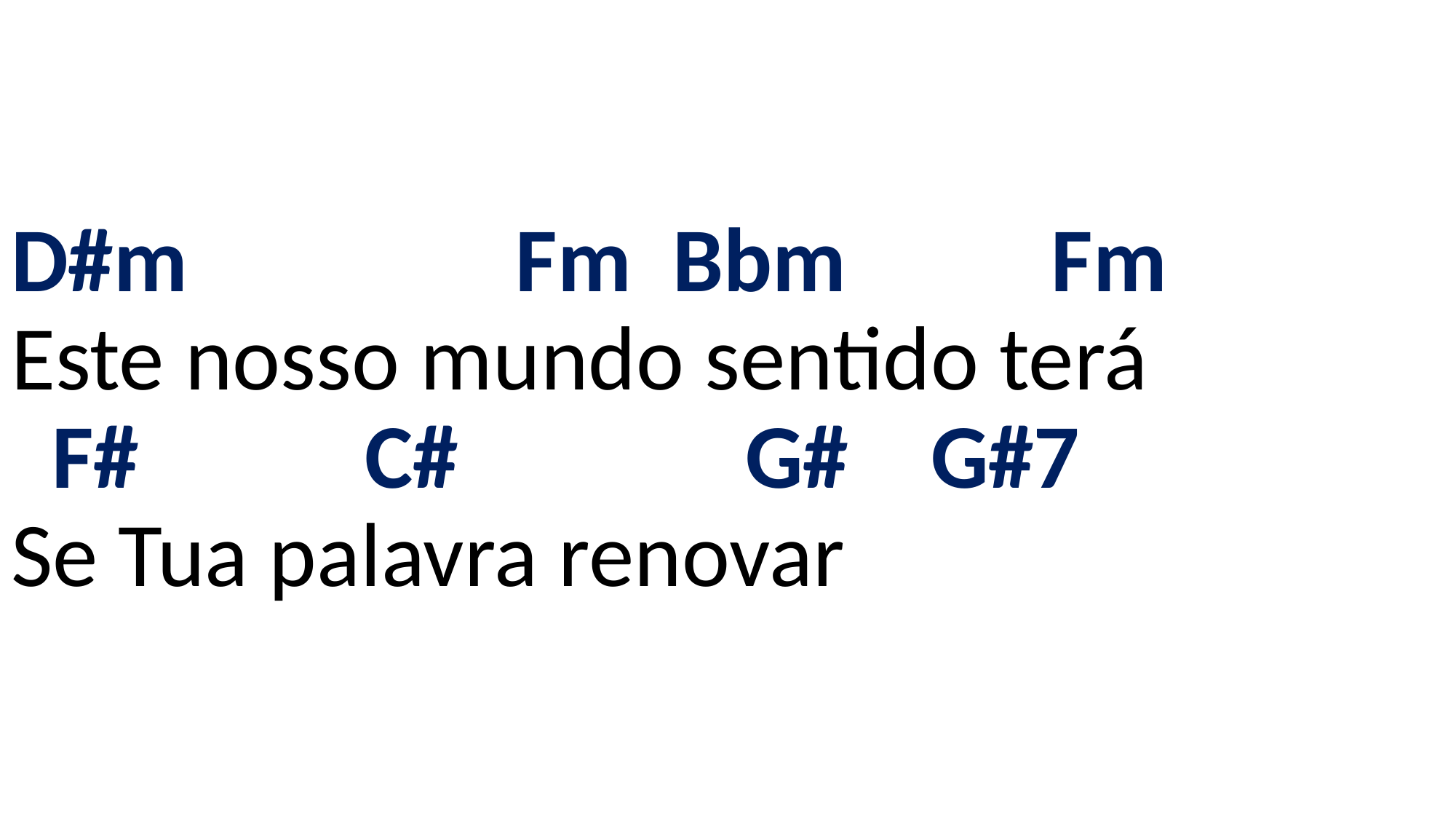

# D#m                Fm  Bbm          Fm Este nosso mundo sentido terá F#           C#              G#    G#7 Se Tua palavra renovar